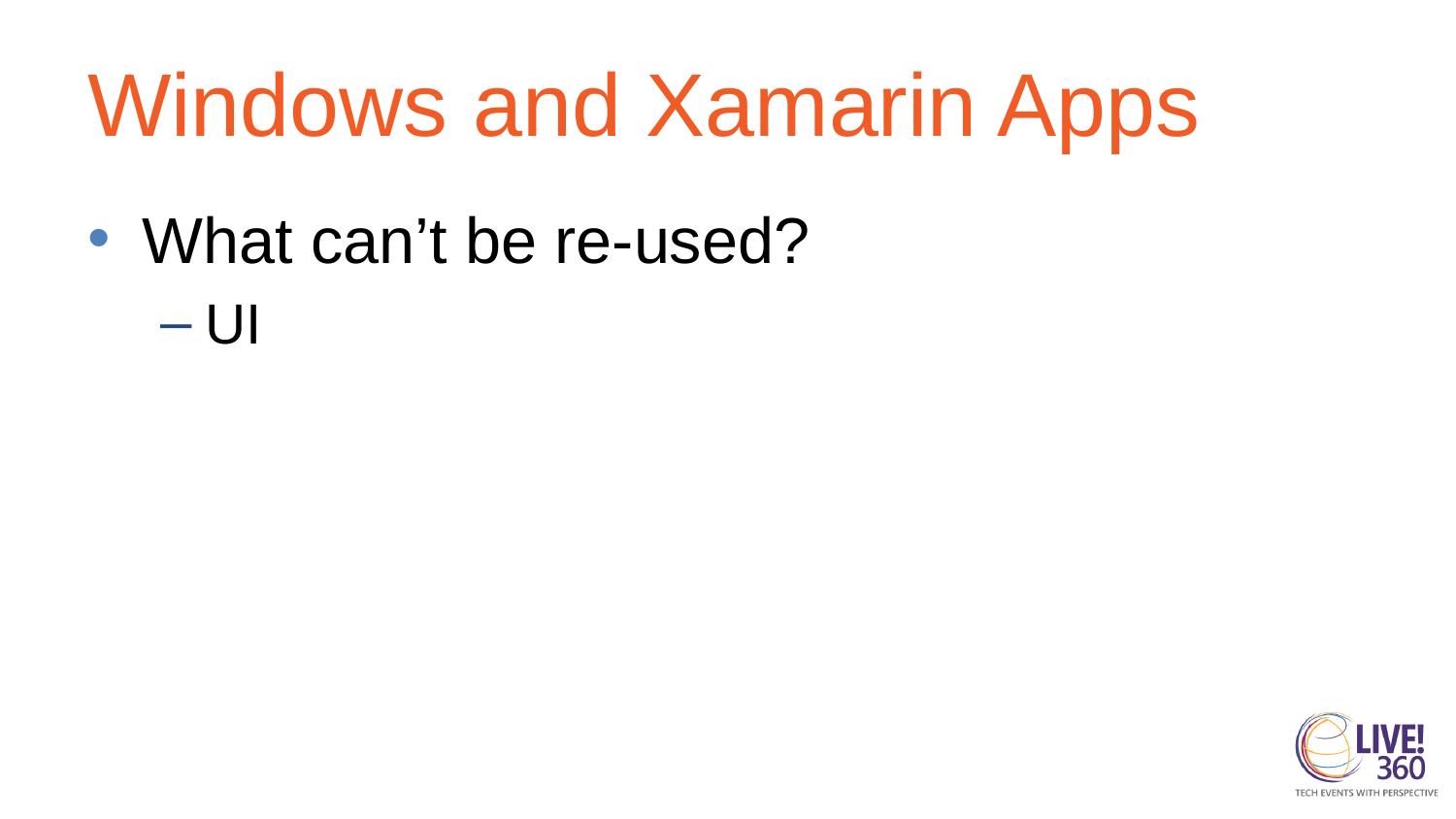

# Windows and Xamarin Apps
What can’t be re-used?
UI